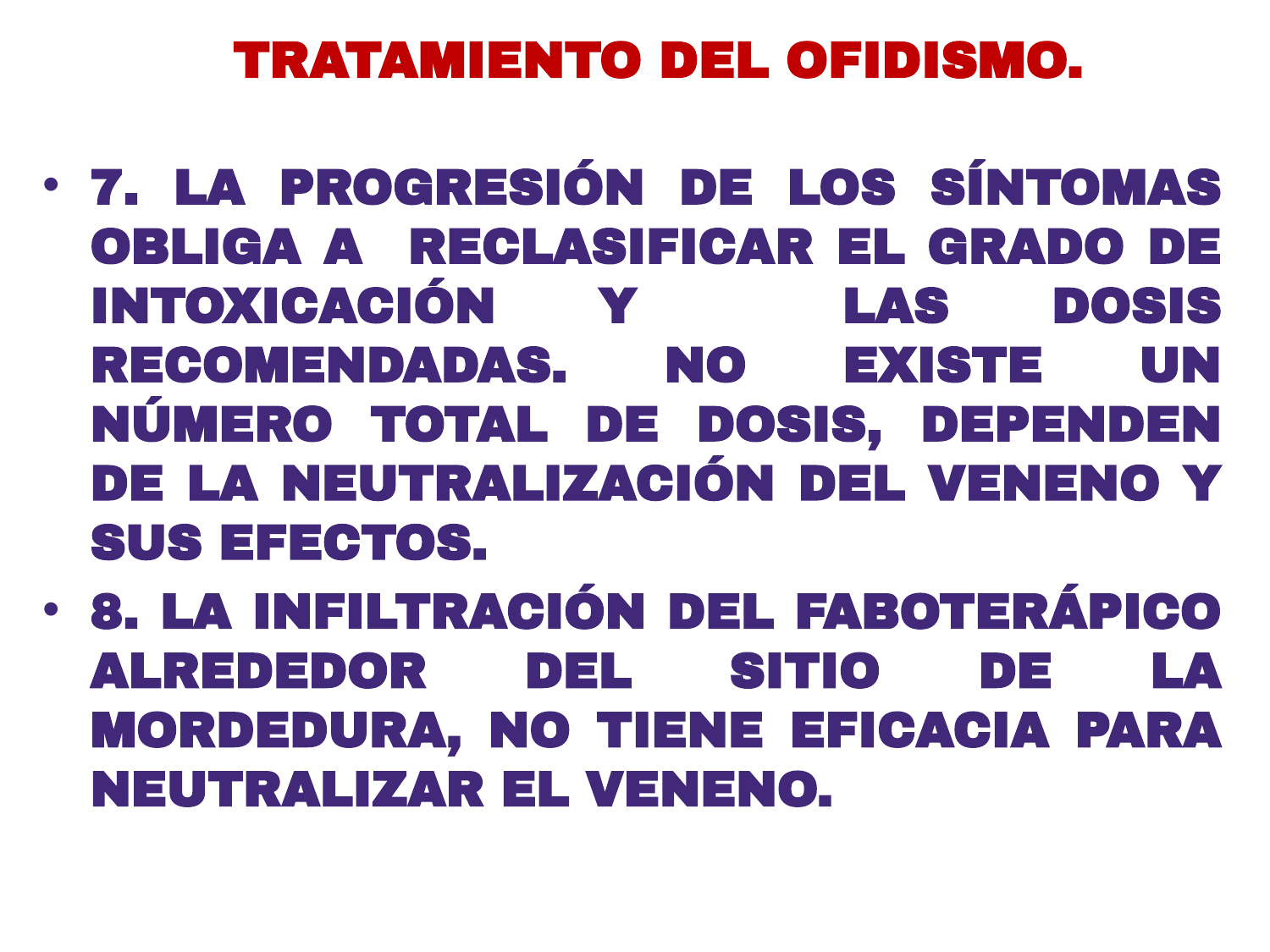

# TRATAMIENTO DEL OFIDISMO.
7. LA PROGRESIÓN DE LOS SÍNTOMAS OBLIGA A  RECLASIFICAR EL GRADO DE INTOXICACIÓN Y  LAS DOSIS RECOMENDADAS. NO EXISTE UN NÚMERO TOTAL DE DOSIS, DEPENDEN DE LA NEUTRALIZACIÓN DEL VENENO Y SUS EFECTOS.
8. LA INFILTRACIÓN DEL FABOTERÁPICO ALREDEDOR DEL SITIO DE LA MORDEDURA, NO TIENE EFICACIA PARA NEUTRALIZAR EL VENENO.